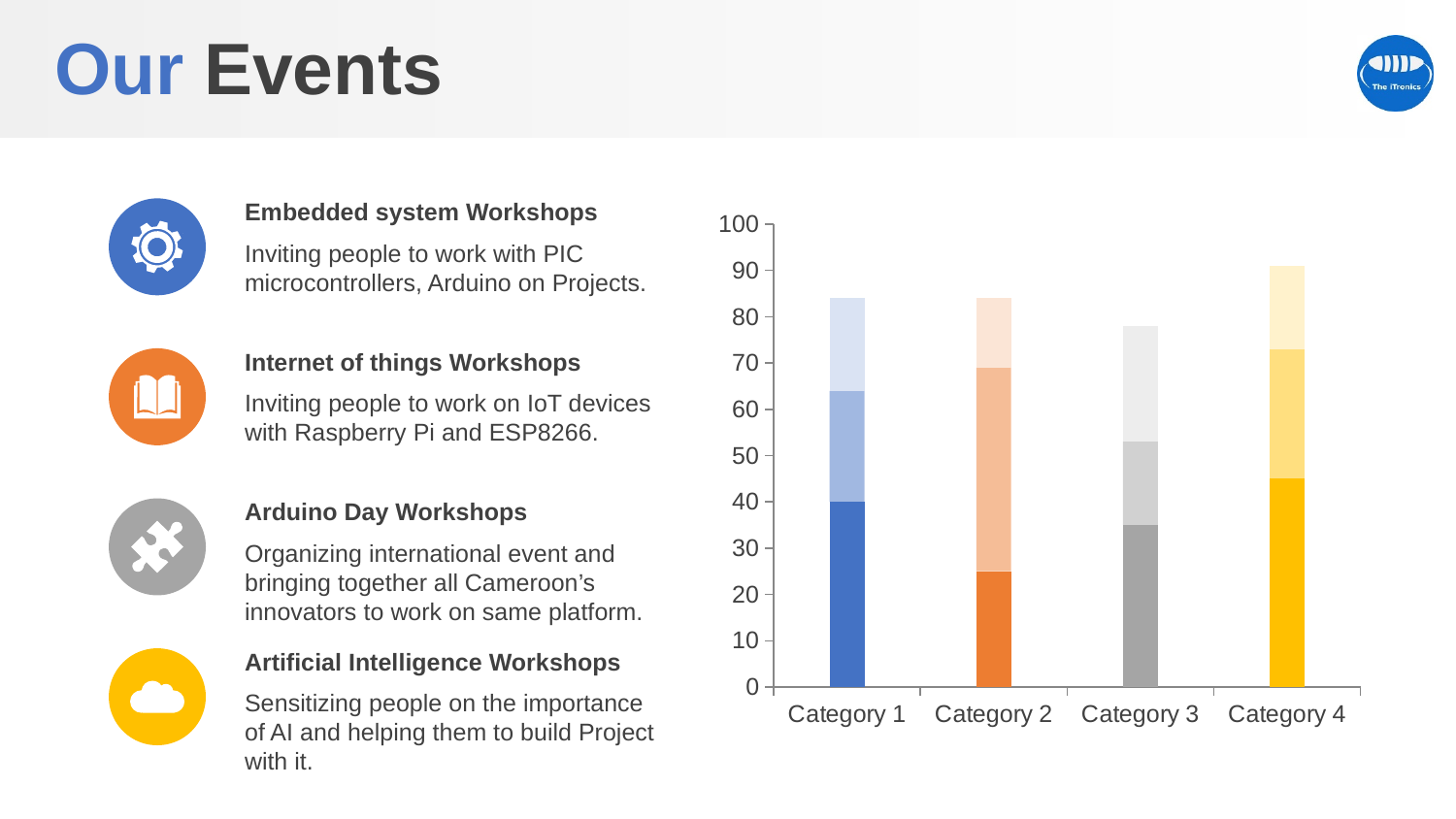

# Our Events
Embedded system Workshops
Inviting people to work with PIC microcontrollers, Arduino on Projects.

### Chart

| Category | Series 1 | Series 2 | Series 3 |
|---|---|---|---|
| Category 1 | 40.0 | 24.0 | 20.0 |
| Category 2 | 25.0 | 44.0 | 15.0 |
| Category 3 | 35.0 | 18.0 | 25.0 |
| Category 4 | 45.0 | 28.0 | 18.0 |
Internet of things Workshops
Inviting people to work on IoT devices with Raspberry Pi and ESP8266.

Arduino Day Workshops
Organizing international event and bringing together all Cameroon’s innovators to work on same platform.

Artificial Intelligence Workshops
Sensitizing people on the importance of AI and helping them to build Project with it.